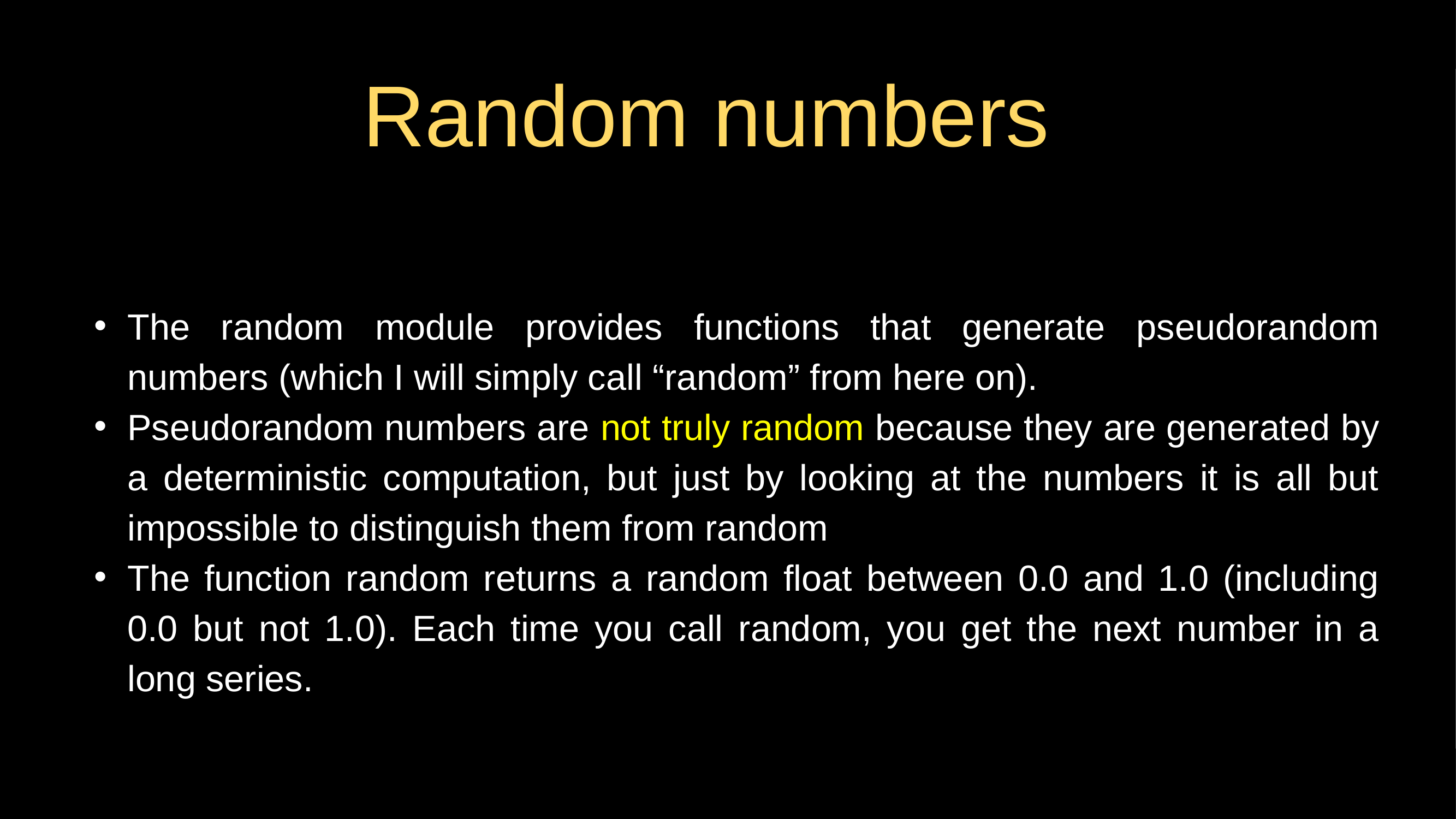

# Random numbers
The random module provides functions that generate pseudorandom numbers (which I will simply call “random” from here on).
Pseudorandom numbers are not truly random because they are generated by a deterministic computation, but just by looking at the numbers it is all but impossible to distinguish them from random
The function random returns a random float between 0.0 and 1.0 (including 0.0 but not 1.0). Each time you call random, you get the next number in a long series.